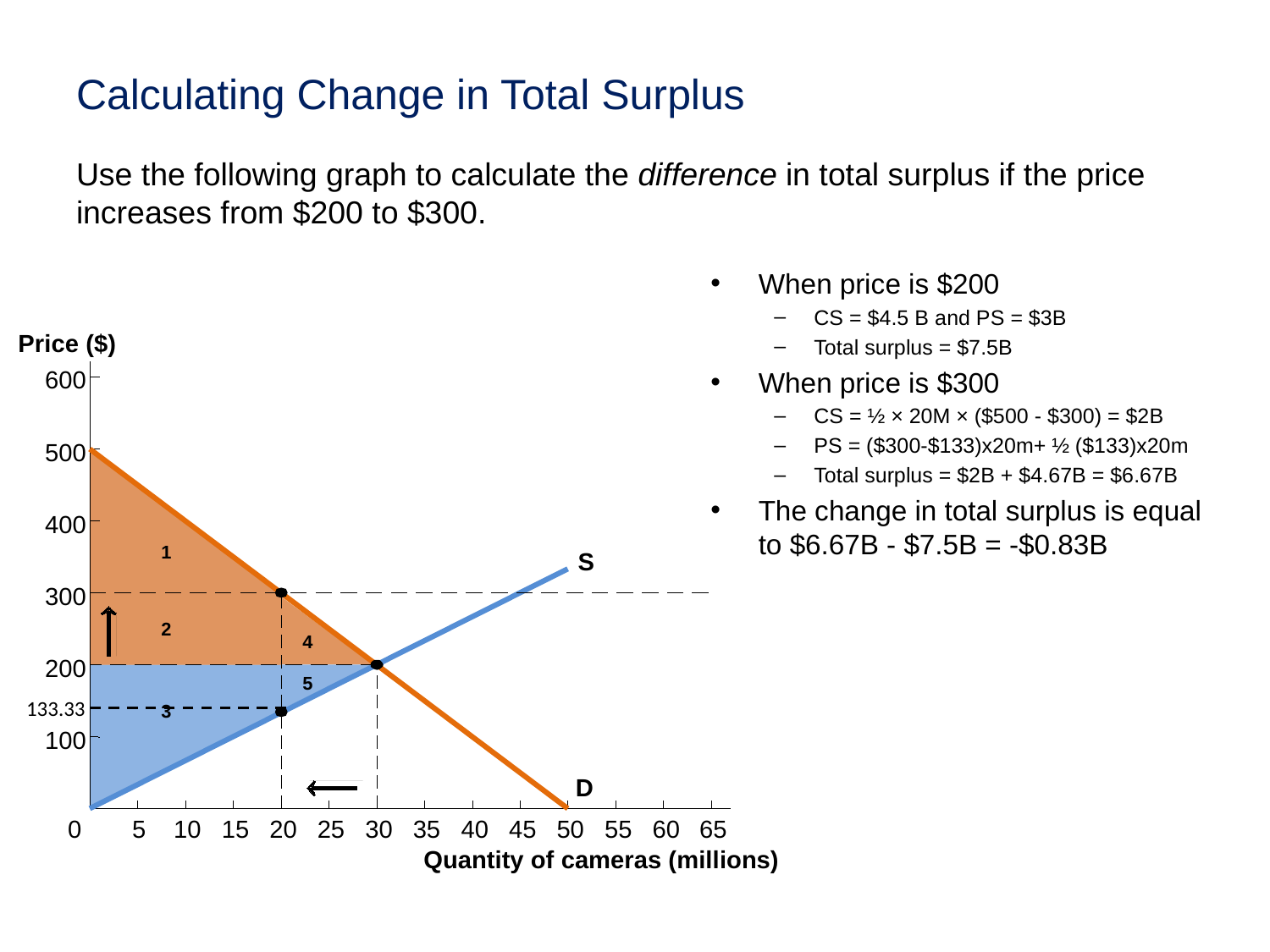

# Calculating Change in Total Surplus
Use the following graph to calculate the difference in total surplus if the price increases from $200 to $300.
When price is $200
CS = $4.5 B and PS = $3B
Total surplus = $7.5B
When price is $300
CS = ½ × 20M × ($500 - $300) = $2B
PS = ($300-$133)x20m+ ½ ($133)x20m
Total surplus = $2B + $4.67B = $6.67B
The change in total surplus is equal to $6.67B - $7.5B = -$0.83B
Price ($)

600

500

400

1
S

300

2
4
200

5

133.33

3

100

D

0
5
10
15
20
25
30
35
40
45
50
55
60
65
Quantity of cameras (millions)